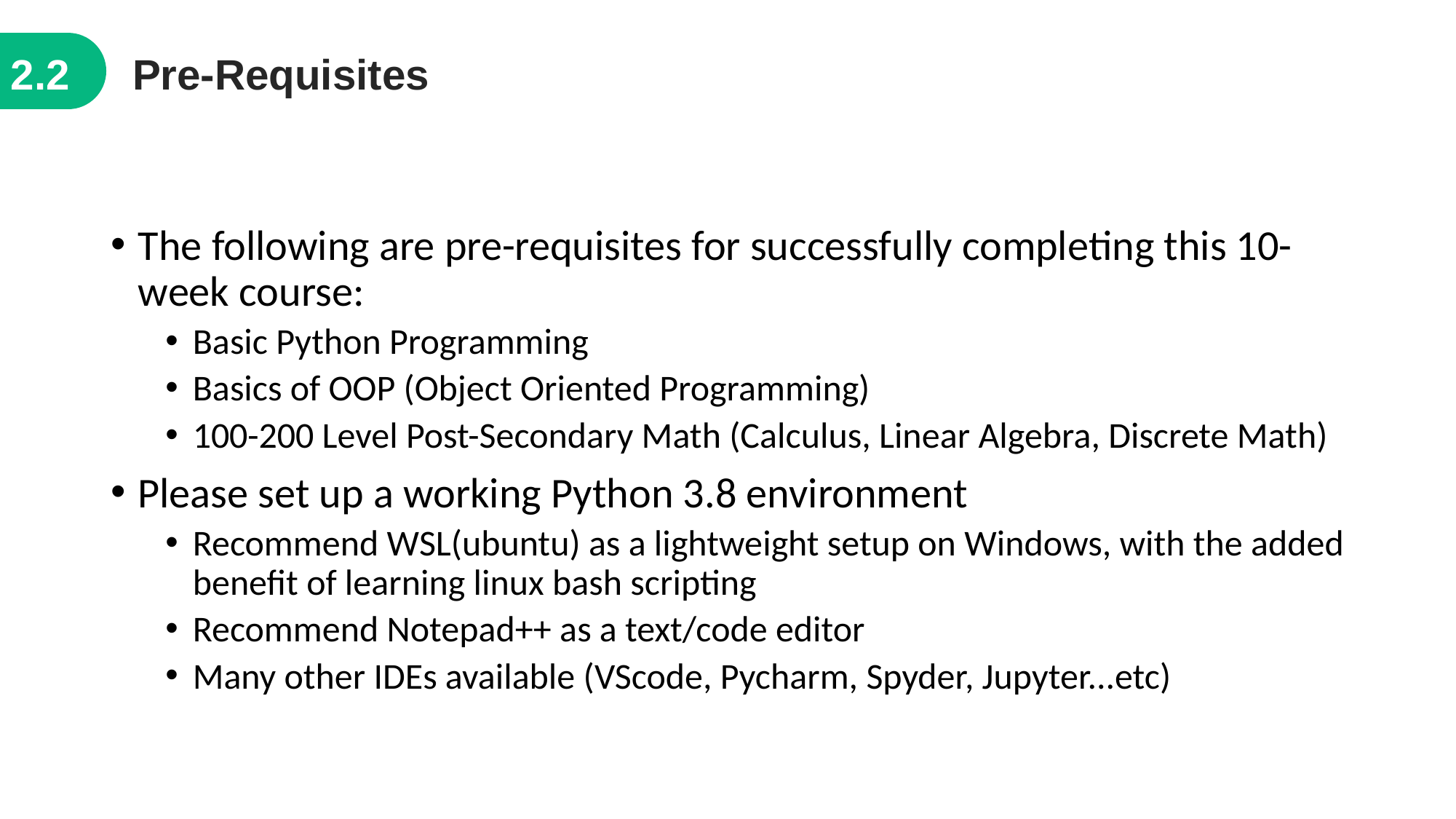

2.2
Pre-Requisites
The following are pre-requisites for successfully completing this 10-week course:
Basic Python Programming
Basics of OOP (Object Oriented Programming)
100-200 Level Post-Secondary Math (Calculus, Linear Algebra, Discrete Math)
Please set up a working Python 3.8 environment
Recommend WSL(ubuntu) as a lightweight setup on Windows, with the added benefit of learning linux bash scripting
Recommend Notepad++ as a text/code editor
Many other IDEs available (VScode, Pycharm, Spyder, Jupyter...etc)